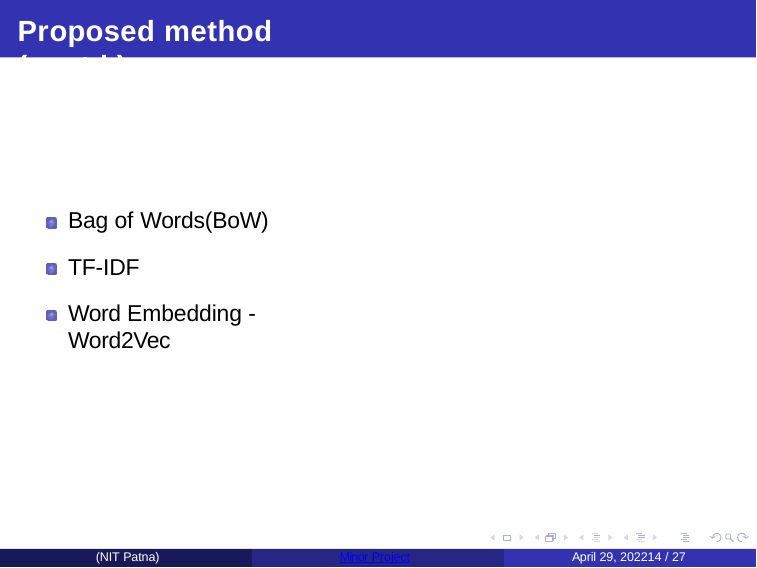

Proposed method (contd.)
Bag of Words(BoW)
TF-IDF
Word Embedding - Word2Vec

(NIT Patna)
Minor Project
April 29, 202214 / 27